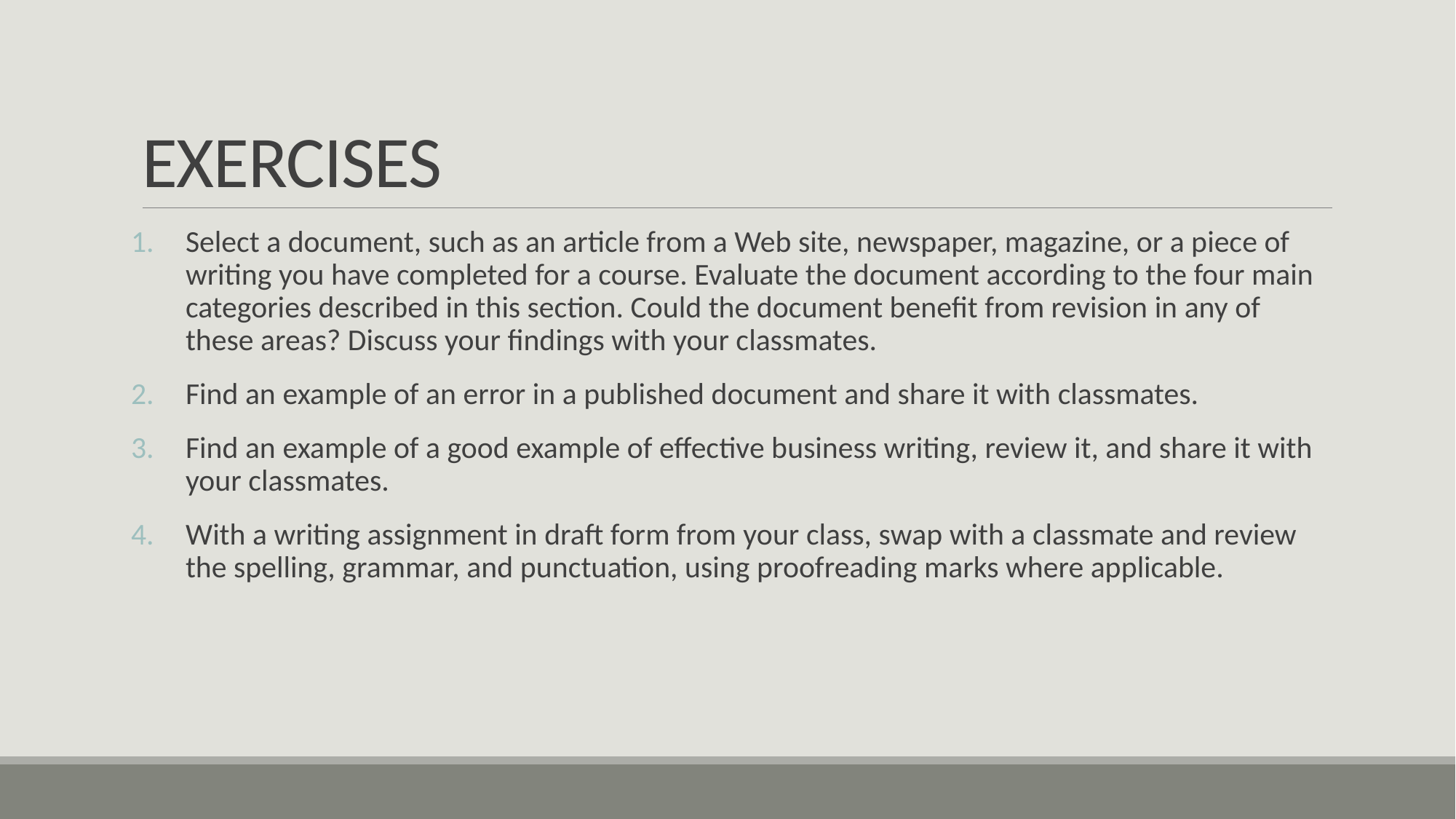

# EXERCISES
Select a document, such as an article from a Web site, newspaper, magazine, or a piece of writing you have completed for a course. Evaluate the document according to the four main categories described in this section. Could the document benefit from revision in any of these areas? Discuss your findings with your classmates.
Find an example of an error in a published document and share it with classmates.
Find an example of a good example of effective business writing, review it, and share it with your classmates.
With a writing assignment in draft form from your class, swap with a classmate and review the spelling, grammar, and punctuation, using proofreading marks where applicable.